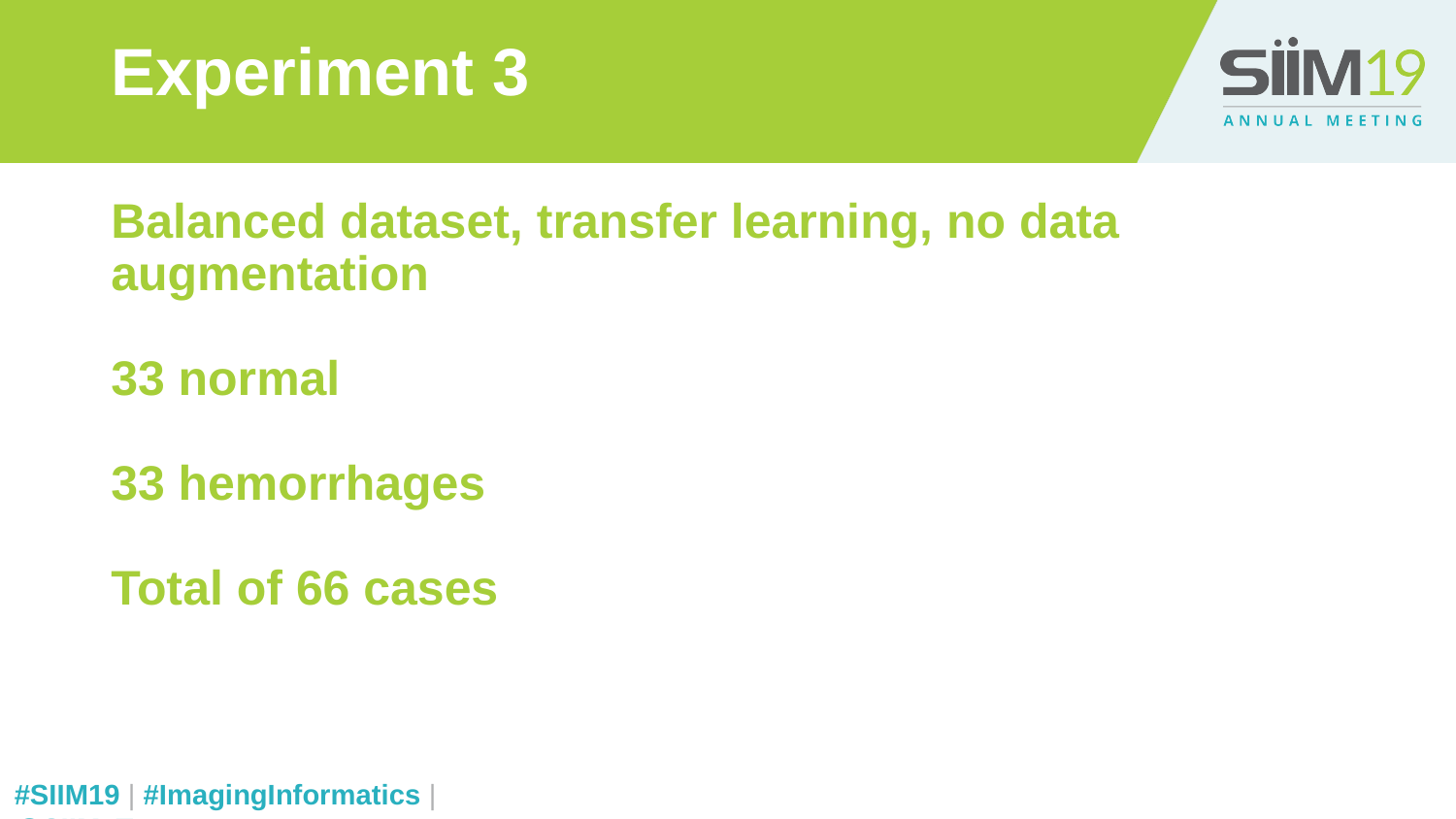

# Experiment 3
Balanced dataset, transfer learning, no data augmentation

33 normal

33 hemorrhages

Total of 66 cases